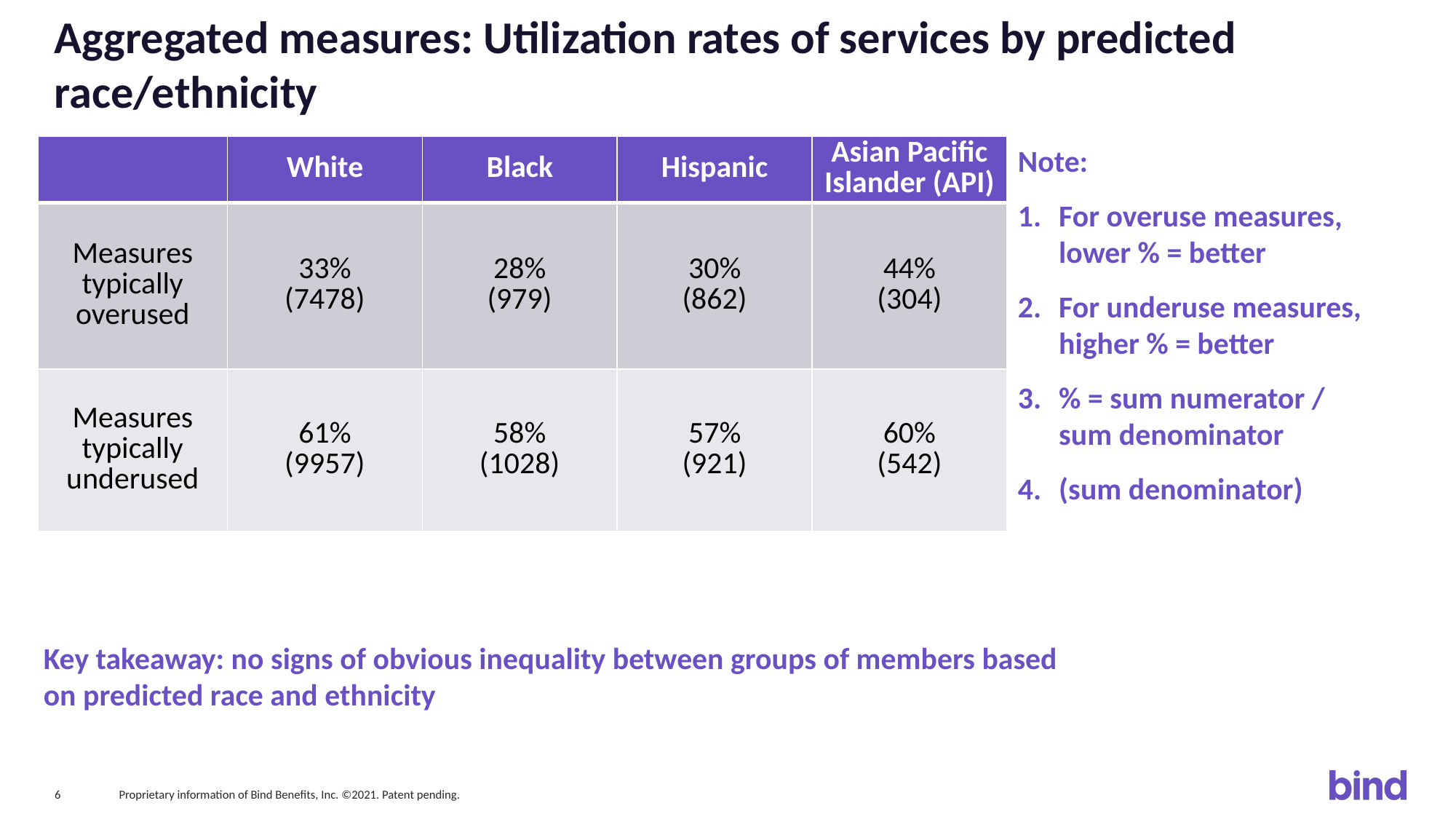

# Aggregated measures: Utilization rates of services by predicted race/ethnicity
Note:
For overuse measures, lower % = better
For underuse measures, higher % = better
% = sum numerator / sum denominator
(sum denominator)

|  | White | Black | Hispanic | Asian Pacific Islander (API) |
| --- | --- | --- | --- | --- |
| Measures typically overused | 33% (7478) | 28% (979) | 30% (862) | 44% (304) |
| Measures typically underused | 61% (9957) | 58% (1028) | 57% (921) | 60% (542) |
Key takeaway: no signs of obvious inequality between groups of members based on predicted race and ethnicity
Proprietary information of Bind Benefits, Inc. ©2021. Patent pending.
6